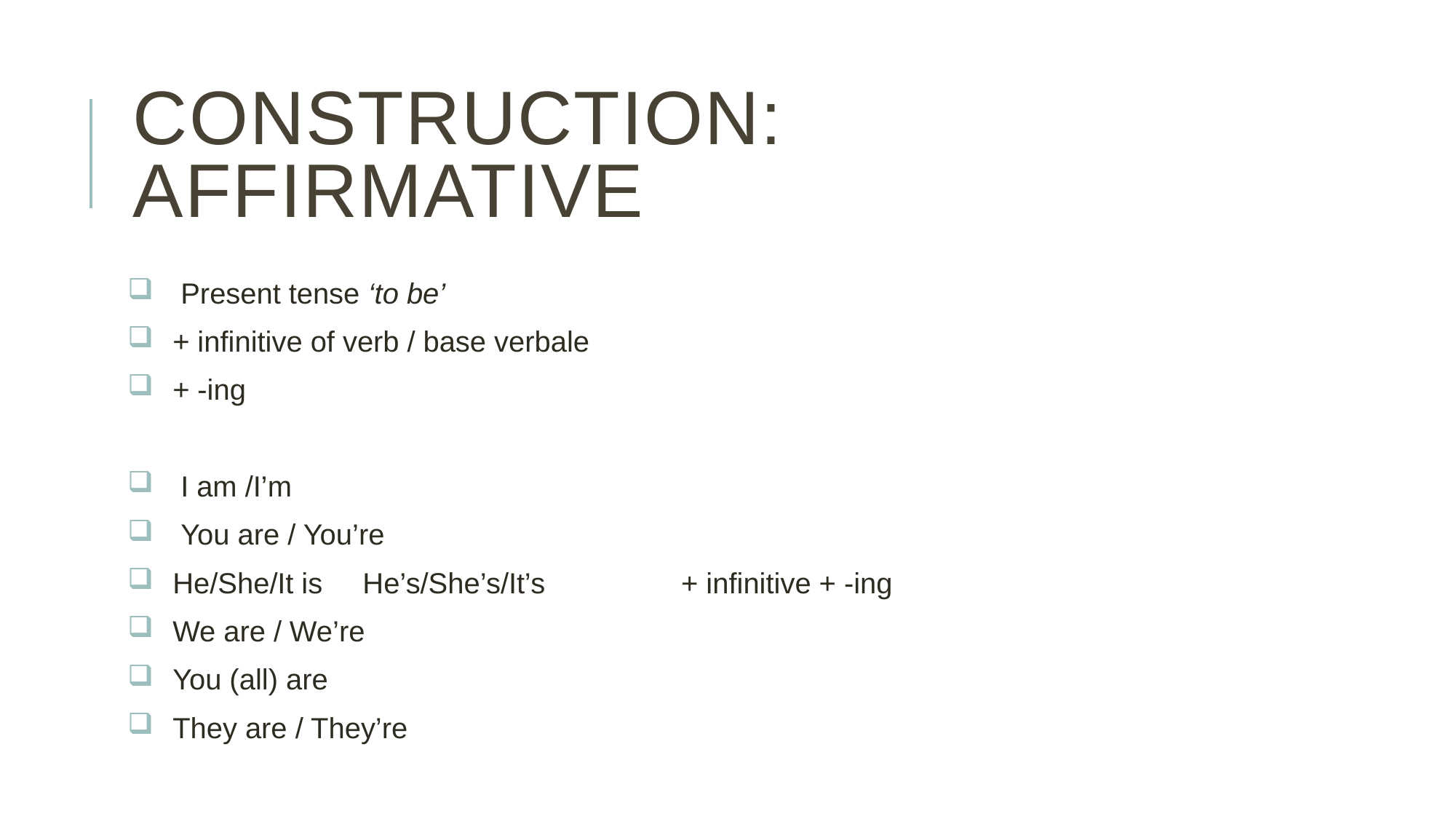

# Construction: Affirmative
    Present tense ‘to be’
   + infinitive of verb / base verbale
   + -ing

    I am /I’m
    You are / You’re
   He/She/It is     He’s/She’s/It’s                 + infinitive + -ing
   We are / We’re
   You (all) are
   They are / They’re